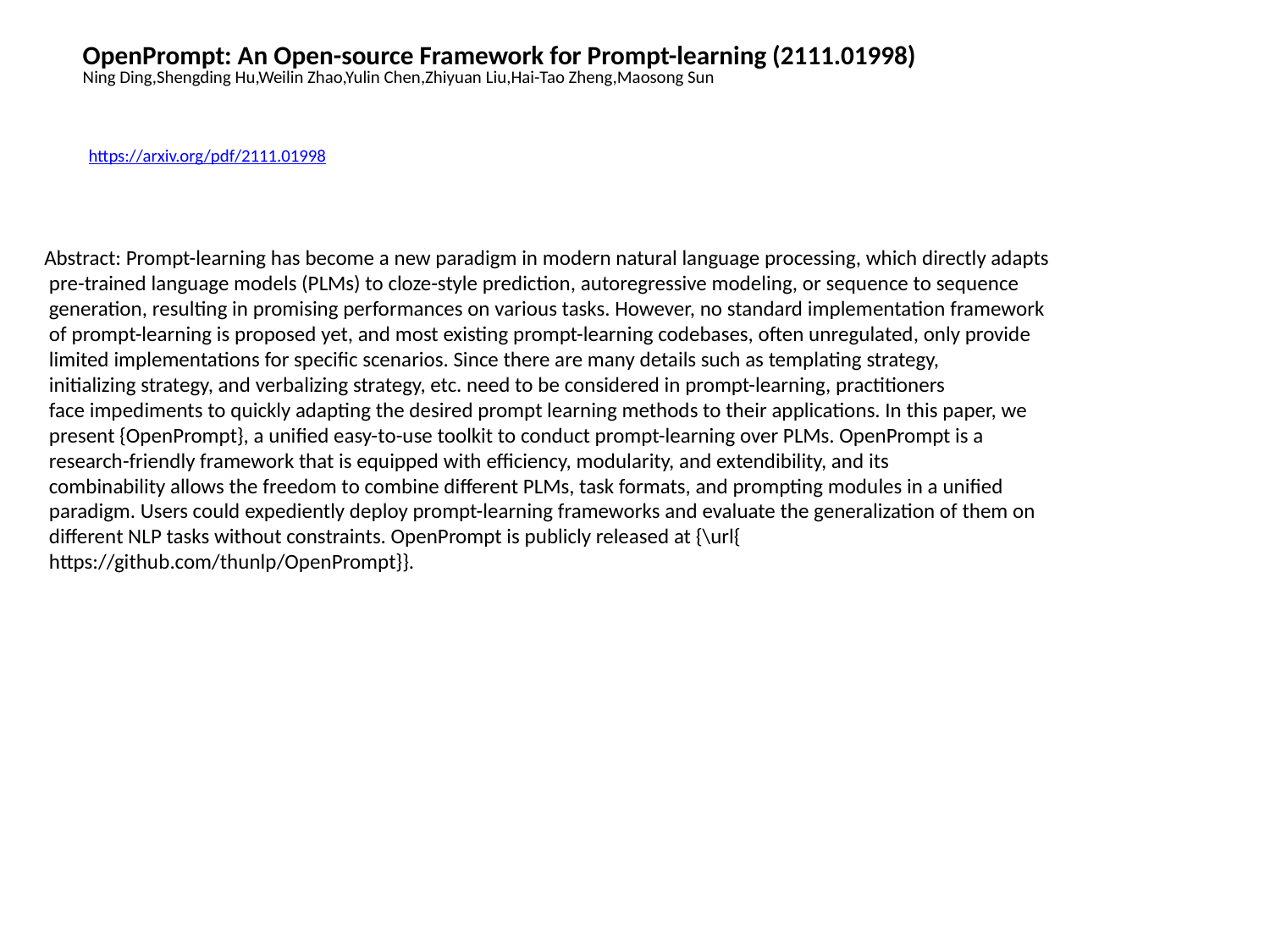

OpenPrompt: An Open-source Framework for Prompt-learning (2111.01998)
Ning Ding,Shengding Hu,Weilin Zhao,Yulin Chen,Zhiyuan Liu,Hai-Tao Zheng,Maosong Sun

https://arxiv.org/pdf/2111.01998

Abstract: Prompt-learning has become a new paradigm in modern natural language processing, which directly adapts
 pre-trained language models (PLMs) to cloze-style prediction, autoregressive modeling, or sequence to sequence
 generation, resulting in promising performances on various tasks. However, no standard implementation framework
 of prompt-learning is proposed yet, and most existing prompt-learning codebases, often unregulated, only provide
 limited implementations for specific scenarios. Since there are many details such as templating strategy,
 initializing strategy, and verbalizing strategy, etc. need to be considered in prompt-learning, practitioners
 face impediments to quickly adapting the desired prompt learning methods to their applications. In this paper, we
 present {OpenPrompt}, a unified easy-to-use toolkit to conduct prompt-learning over PLMs. OpenPrompt is a
 research-friendly framework that is equipped with efficiency, modularity, and extendibility, and its
 combinability allows the freedom to combine different PLMs, task formats, and prompting modules in a unified
 paradigm. Users could expediently deploy prompt-learning frameworks and evaluate the generalization of them on
 different NLP tasks without constraints. OpenPrompt is publicly released at {\url{
 https://github.com/thunlp/OpenPrompt}}.